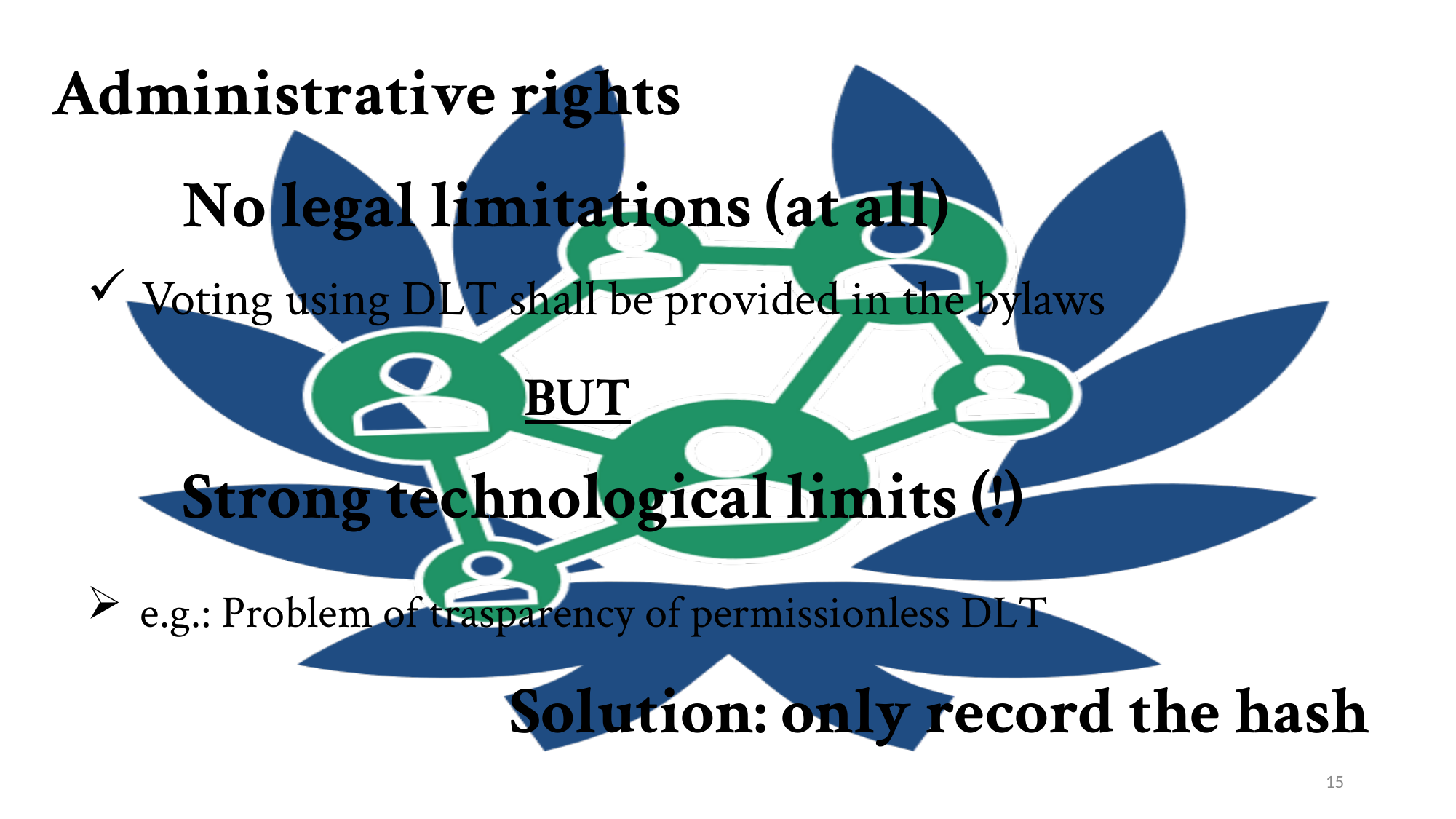

Administrative rights
# No legal limitations (at all)
Voting using DLT shall be provided in the bylaws
BUT
Strong technological limits (!)
e.g.: Problem of trasparency of permissionless DLT
Solution: only record the hash
15